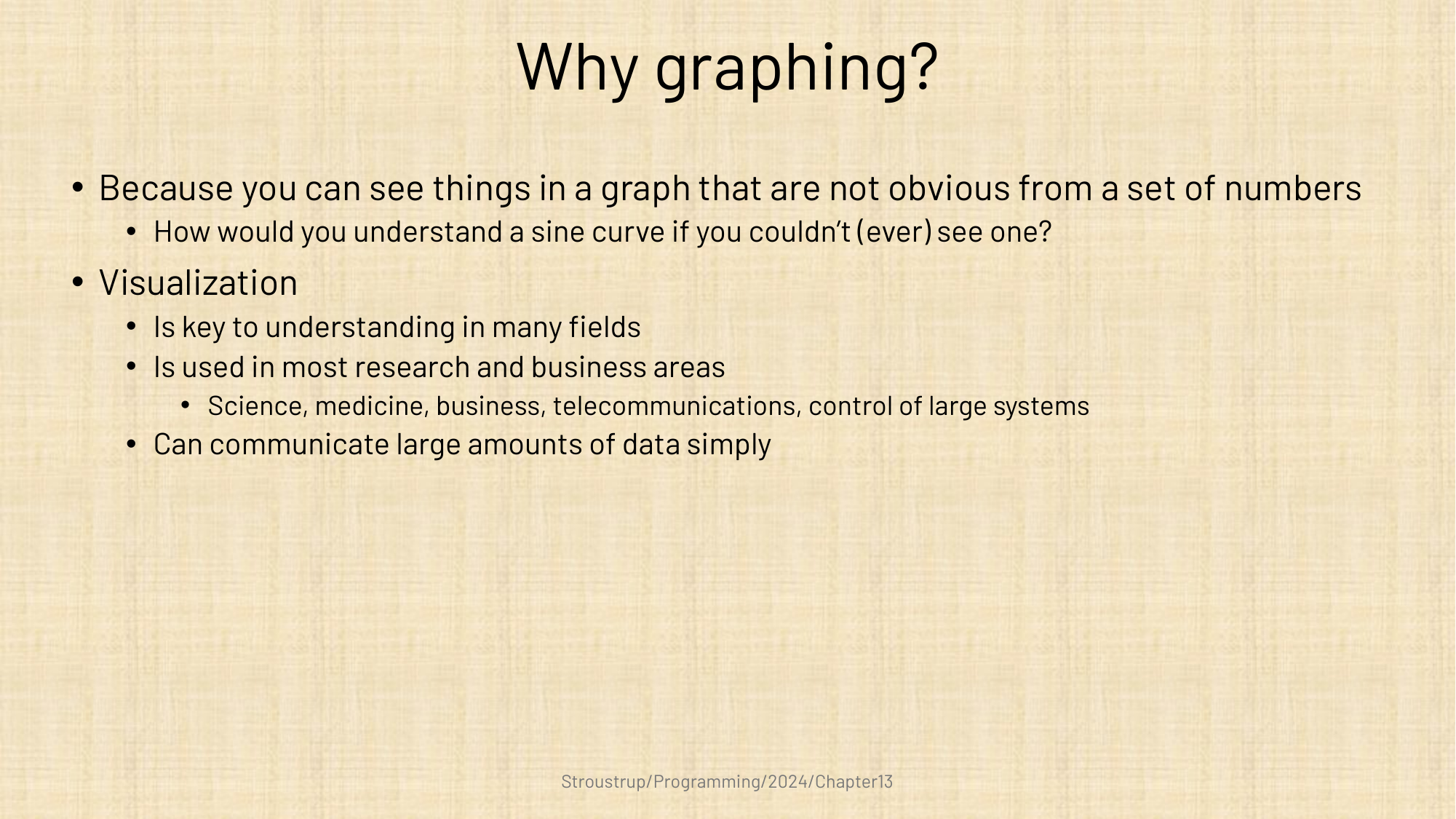

# Why graphing?
Because you can see things in a graph that are not obvious from a set of numbers
How would you understand a sine curve if you couldn’t (ever) see one?
Visualization
Is key to understanding in many fields
Is used in most research and business areas
Science, medicine, business, telecommunications, control of large systems
Can communicate large amounts of data simply
Stroustrup/Programming/2024/Chapter13